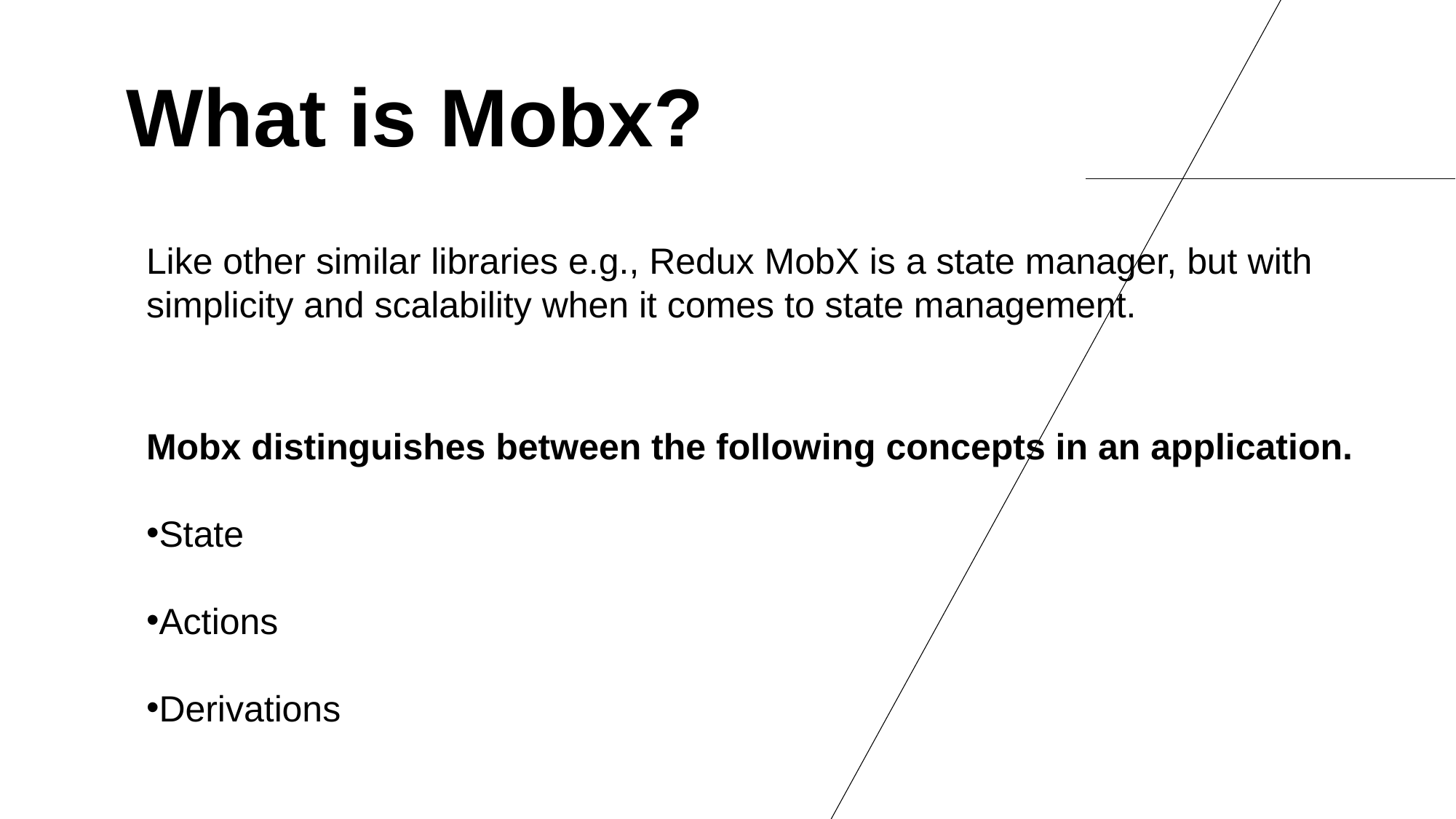

What is Mobx?

Like other similar libraries e.g., Redux MobX is a state manager, but with simplicity and scalability when it comes to state management.

Mobx distinguishes between the following concepts in an application.
State
Actions
Derivations